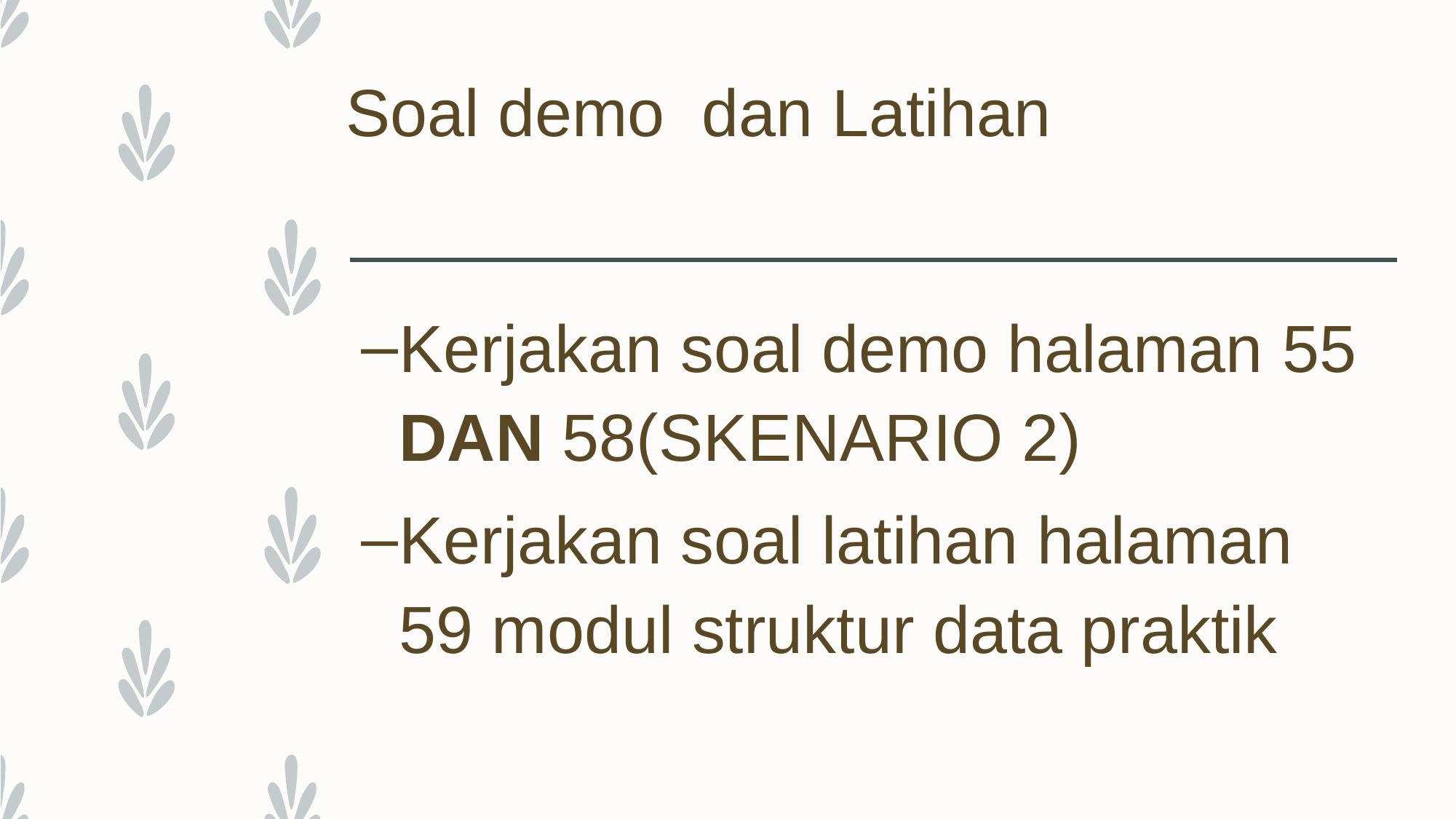

# Soal demo  dan Latihan
Kerjakan soal demo halaman 55 DAN 58(SKENARIO 2)
Kerjakan soal latihan halaman 59 modul struktur data praktik